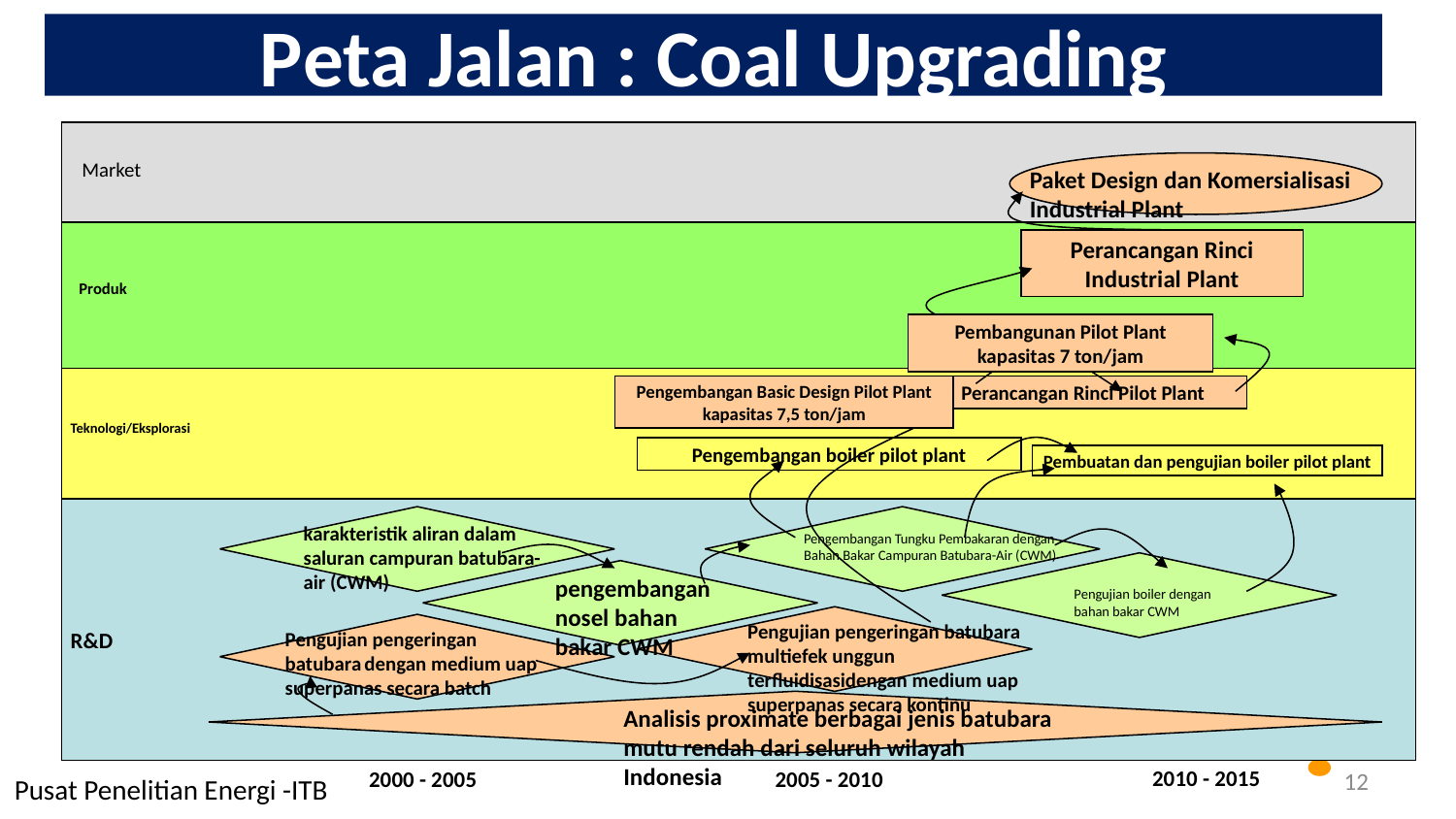

# Peta Jalan : Coal Upgrading

Market

Paket Design dan Komersialisasi Industrial Plant

Perancangan Rinci Industrial Plant

Produk
Pembangunan Pilot Plant kapasitas 7 ton/jam

Pengembangan Basic Design Pilot Plant kapasitas 7,5 ton/jam
Perancangan Rinci Pilot Plant
Teknologi/Eksplorasi

Pengembangan boiler pilot plant
Pembuatan dan pengujian boiler pilot plant

karakteristik aliran dalam saluran campuran batubara-air (CWM)
Pengembangan Tungku Pembakaran dengan Bahan Bakar Campuran Batubara-Air (CWM)

pengembangan nosel bahan bakar CWM
Pengujian boiler dengan bahan bakar CWM

Pengujian pengeringan batubara multiefek unggun terfluidisasidengan medium uap superpanas secara kontinu
R&D
Pengujian pengeringan batubara dengan medium uap superpanas secara batch

Analisis proximate berbagai jenis batubara mutu rendah dari seluruh wilayah Indonesia
2010 - 2015
2000 - 2005
2005 - 2010

12
Pusat Penelitian Energi -ITB